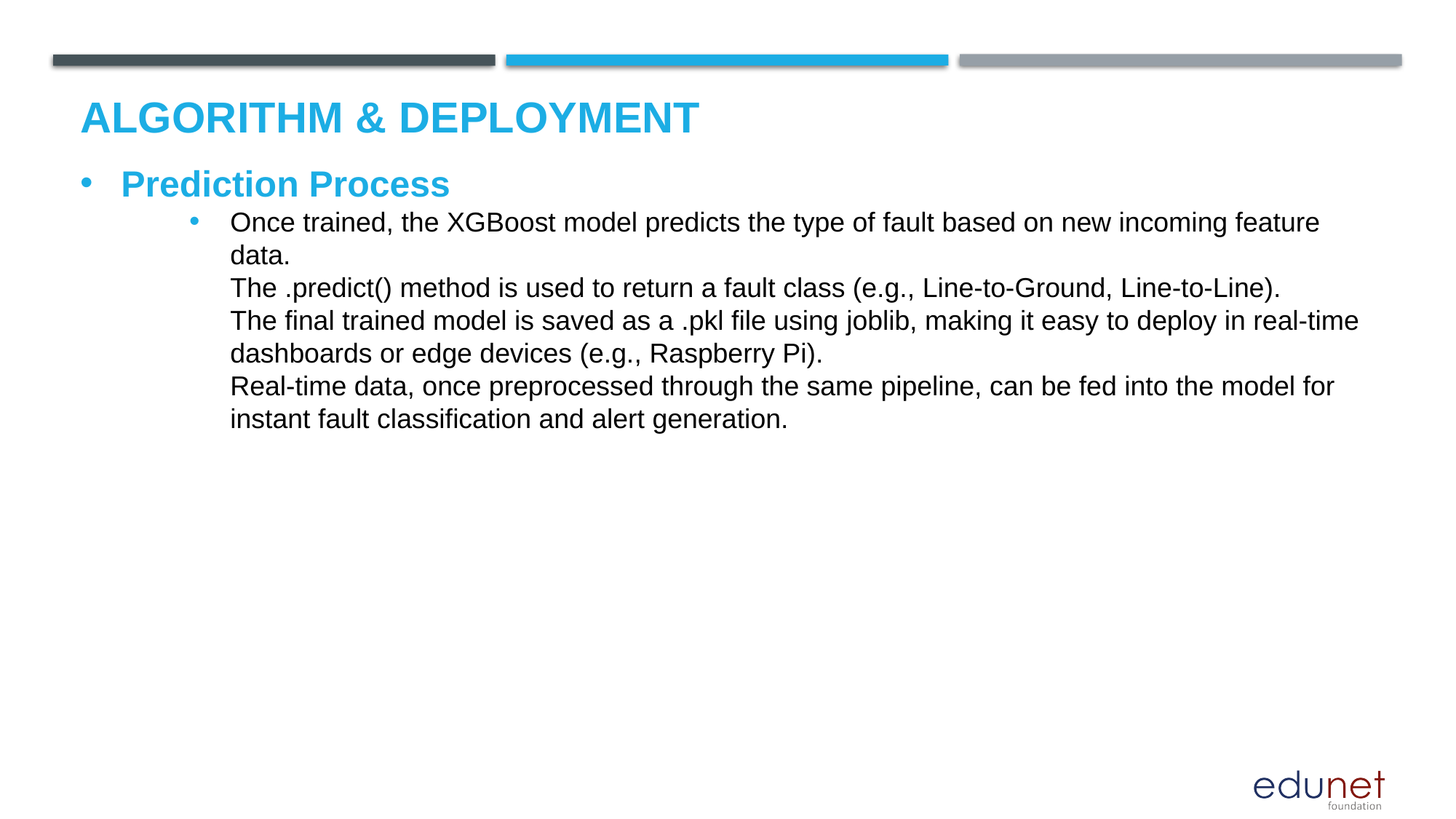

# Algorithm & Deployment
Prediction Process
Once trained, the XGBoost model predicts the type of fault based on new incoming feature data.
The .predict() method is used to return a fault class (e.g., Line-to-Ground, Line-to-Line).
The final trained model is saved as a .pkl file using joblib, making it easy to deploy in real-time dashboards or edge devices (e.g., Raspberry Pi).
Real-time data, once preprocessed through the same pipeline, can be fed into the model for instant fault classification and alert generation.